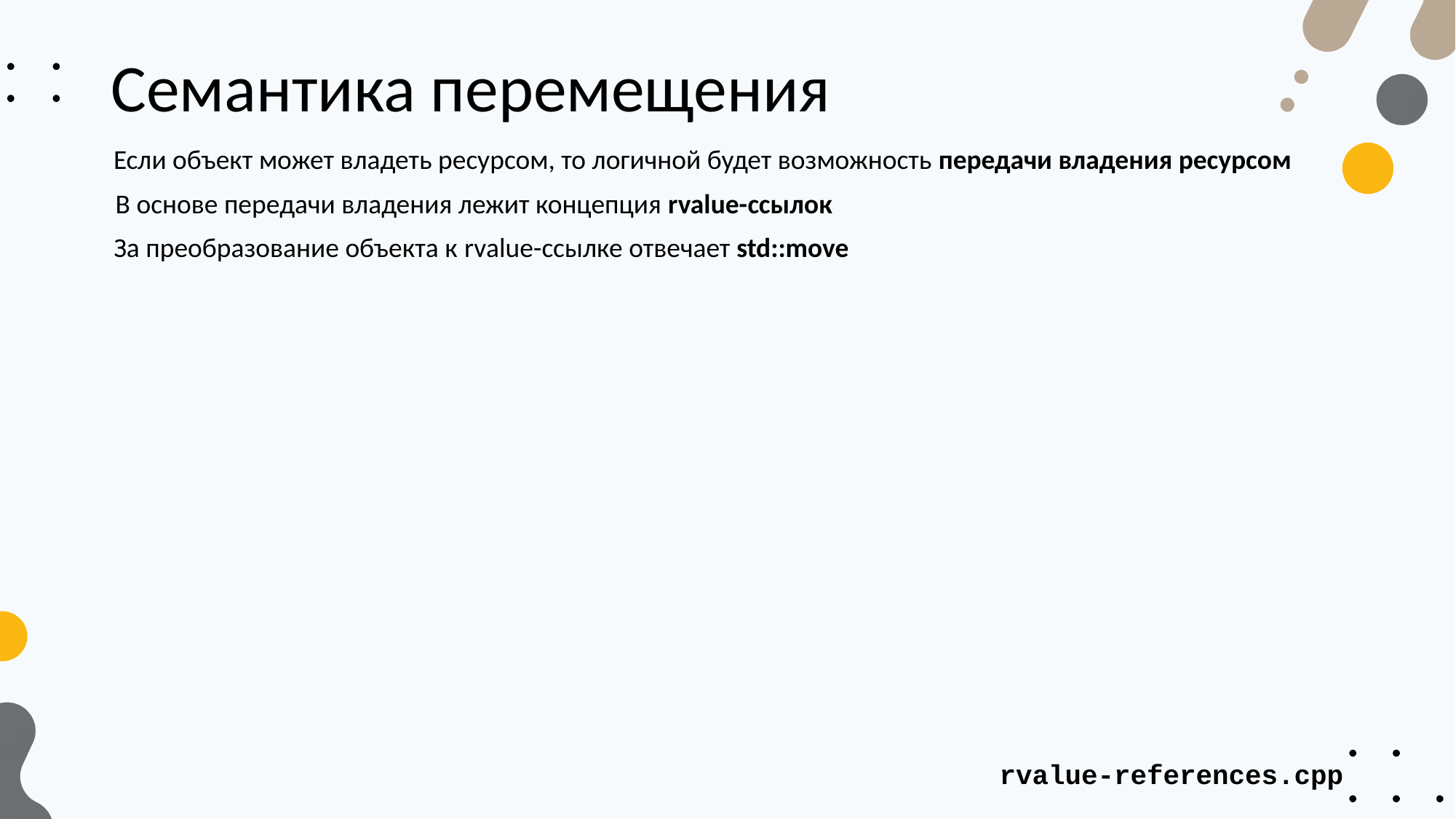

# Семантика перемещения
Если объект может владеть ресурсом, то логичной будет возможность передачи владения ресурсом
В основе передачи владения лежит концепция rvalue-ссылок
За преобразование объекта к rvalue-ссылке отвечает std::move
rvalue-references.cpp